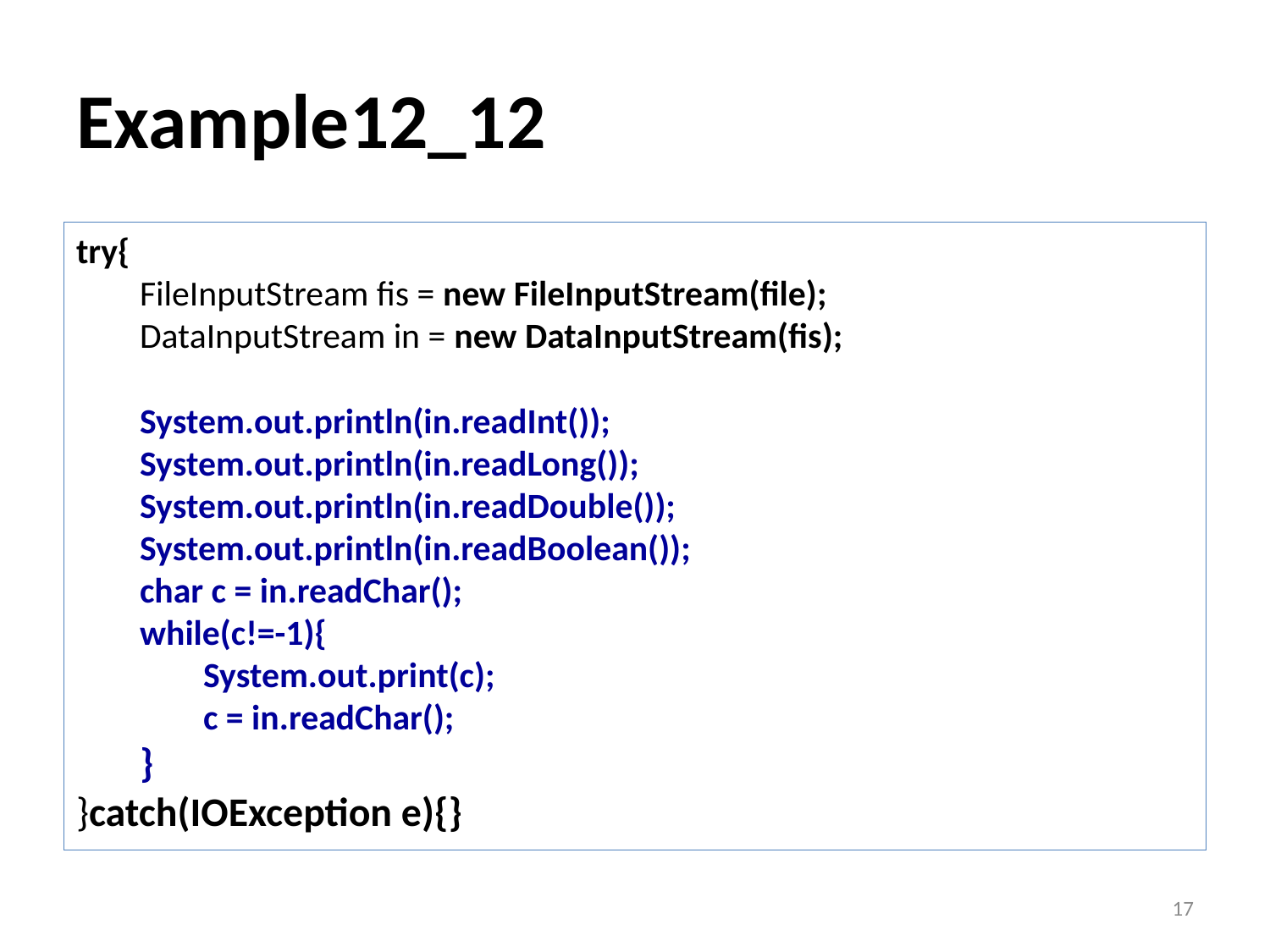

# Example12_12
try{
FileInputStream fis = new FileInputStream(file);
DataInputStream in = new DataInputStream(fis);

System.out.println(in.readInt());
System.out.println(in.readLong());
System.out.println(in.readDouble());
System.out.println(in.readBoolean());
char c = in.readChar();
while(c!=-1){
System.out.print(c);
c = in.readChar();
}
}catch(IOException e){}

17